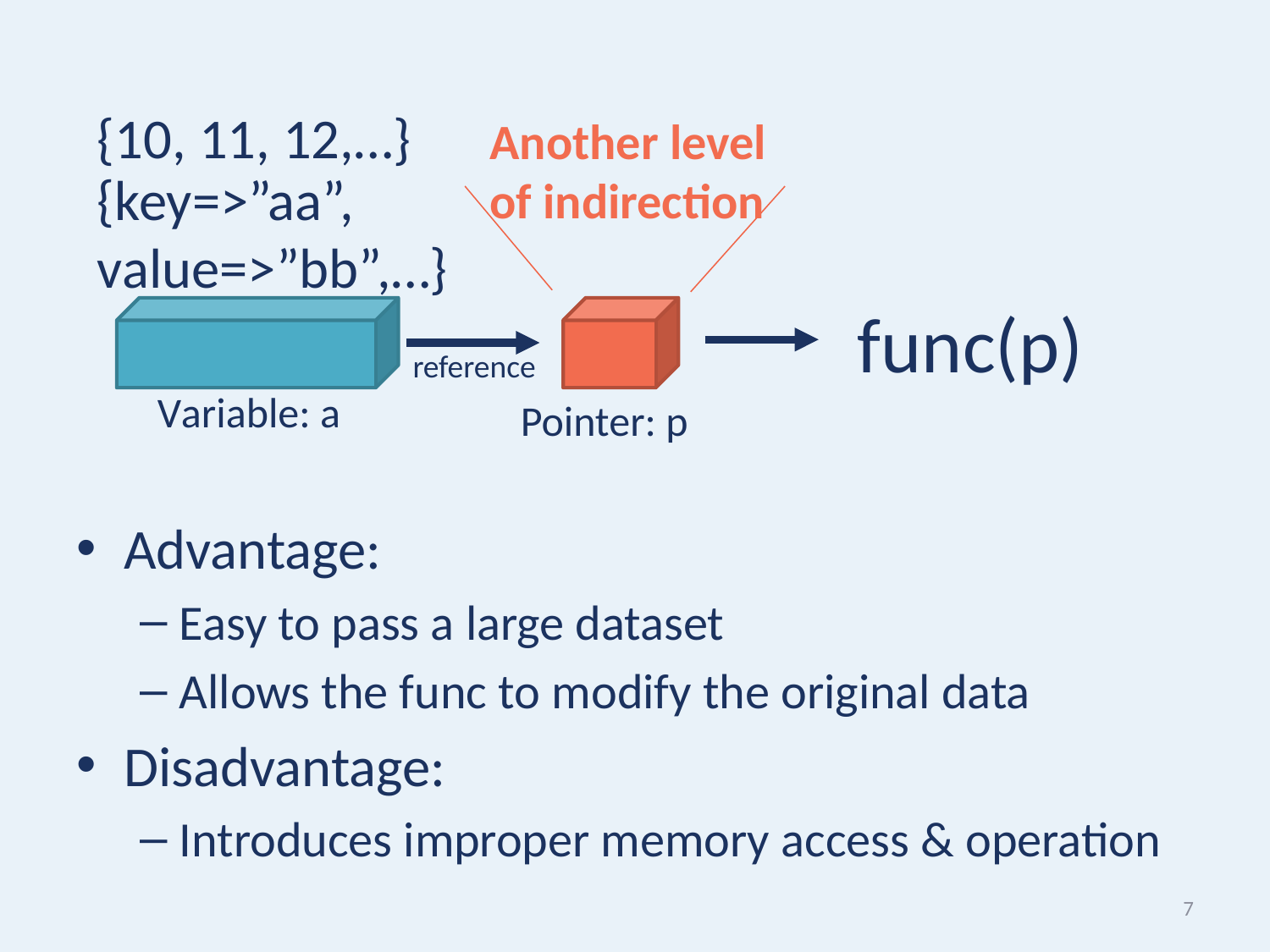

{10, 11, 12,…}
Another level of indirection
{key=>”aa”, value=>”bb”,…}
func(p)

reference
Variable: a
Pointer: p
Advantage:
Easy to pass a large dataset
Allows the func to modify the original data
Disadvantage:
Introduces improper memory access & operation
7